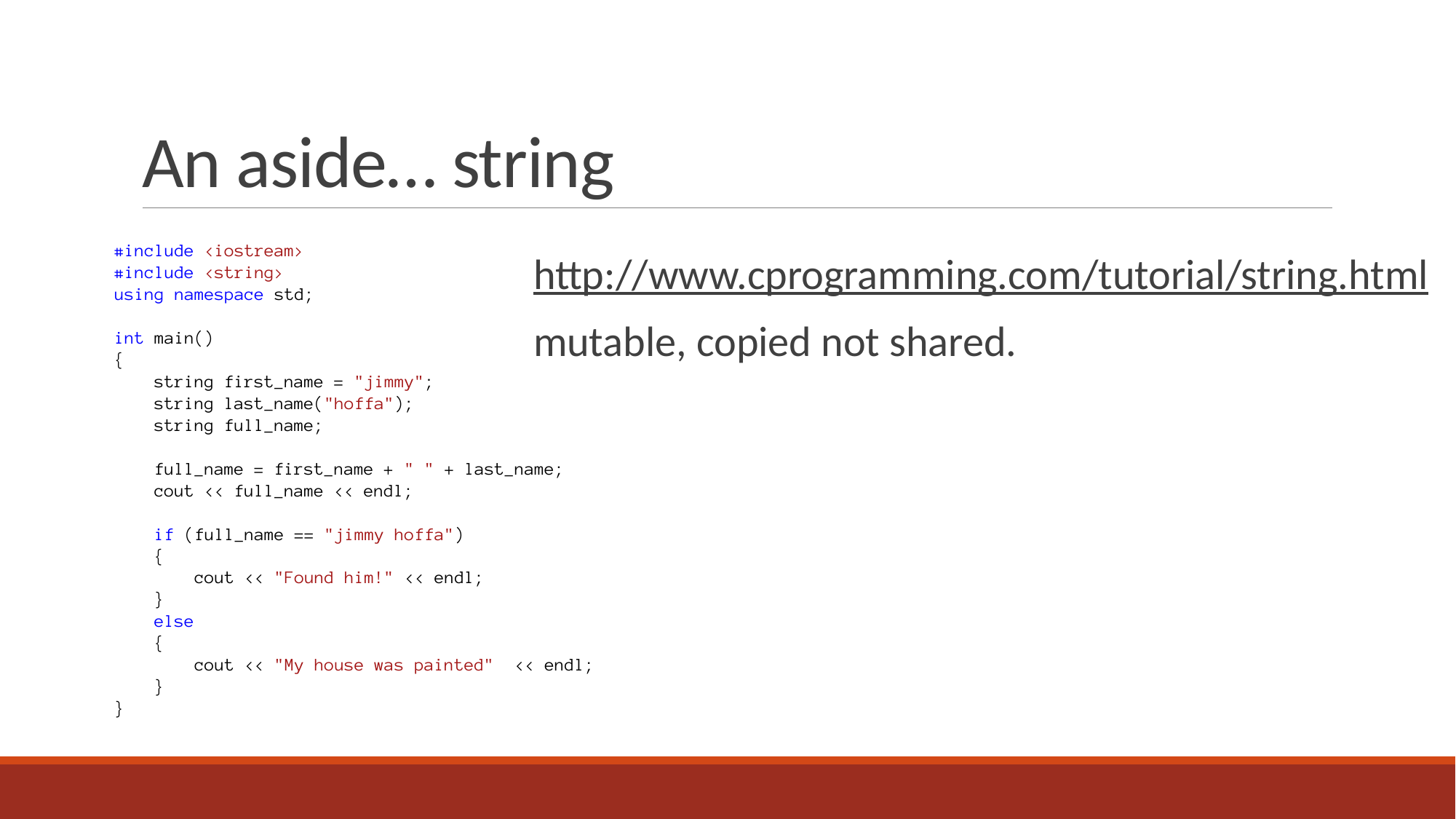

# An aside… string
#include <iostream>
#include <string>
using namespace std;
int main()
{
    string first_name = "jimmy";
    string last_name("hoffa");
    string full_name;
    full_name = first_name + " " + last_name;
    cout << full_name << endl;
    if (full_name == "jimmy hoffa")
    {
        cout << "Found him!" << endl;
    }
    else
    {
        cout << "My house was painted"  << endl;
    }
}
http://www.cprogramming.com/tutorial/string.html
mutable, copied not shared.